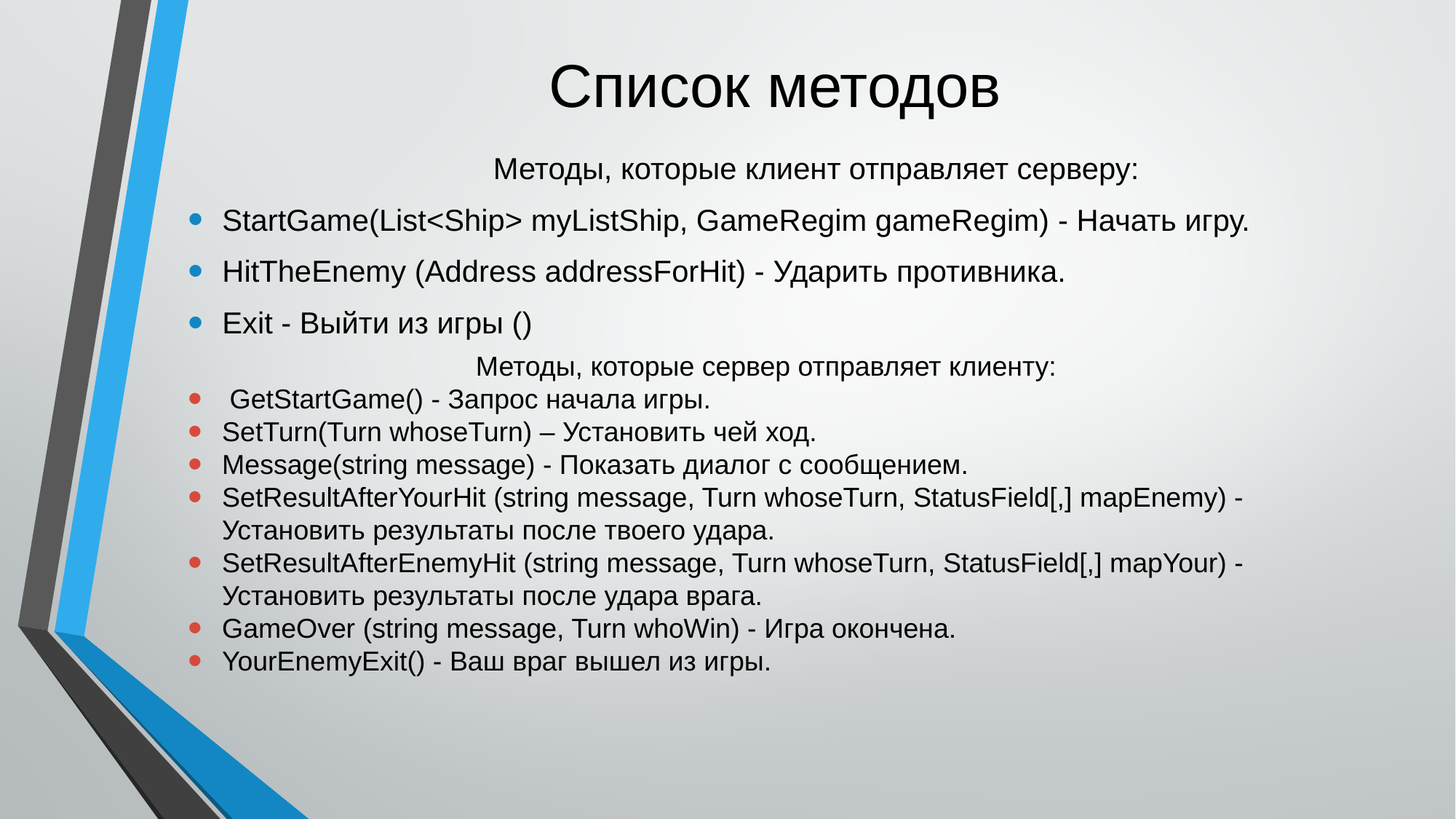

# Список методов
Методы, которые клиент отправляет серверу:
StartGame(List<Ship> myListShip, GameRegim gameRegim) - Начать игру.
HitTheEnemy (Address addressForHit) - Ударить противника.
Exit - Выйти из игры ()
Методы, которые сервер отправляет клиенту:
 GetStartGame() - Запрос начала игры.
SetTurn(Turn whoseTurn) – Установить чей ход.
Message(string message) - Показать диалог с сообщением.
SetResultAfterYourHit (string message, Turn whoseTurn, StatusField[,] mapEnemy) - Установить результаты после твоего удара.
SetResultAfterEnemyHit (string message, Turn whoseTurn, StatusField[,] mapYour) - Установить результаты после удара врага.
GameOver (string message, Turn whoWin) - Игра окончена.
YourEnemyExit() - Ваш враг вышел из игры.